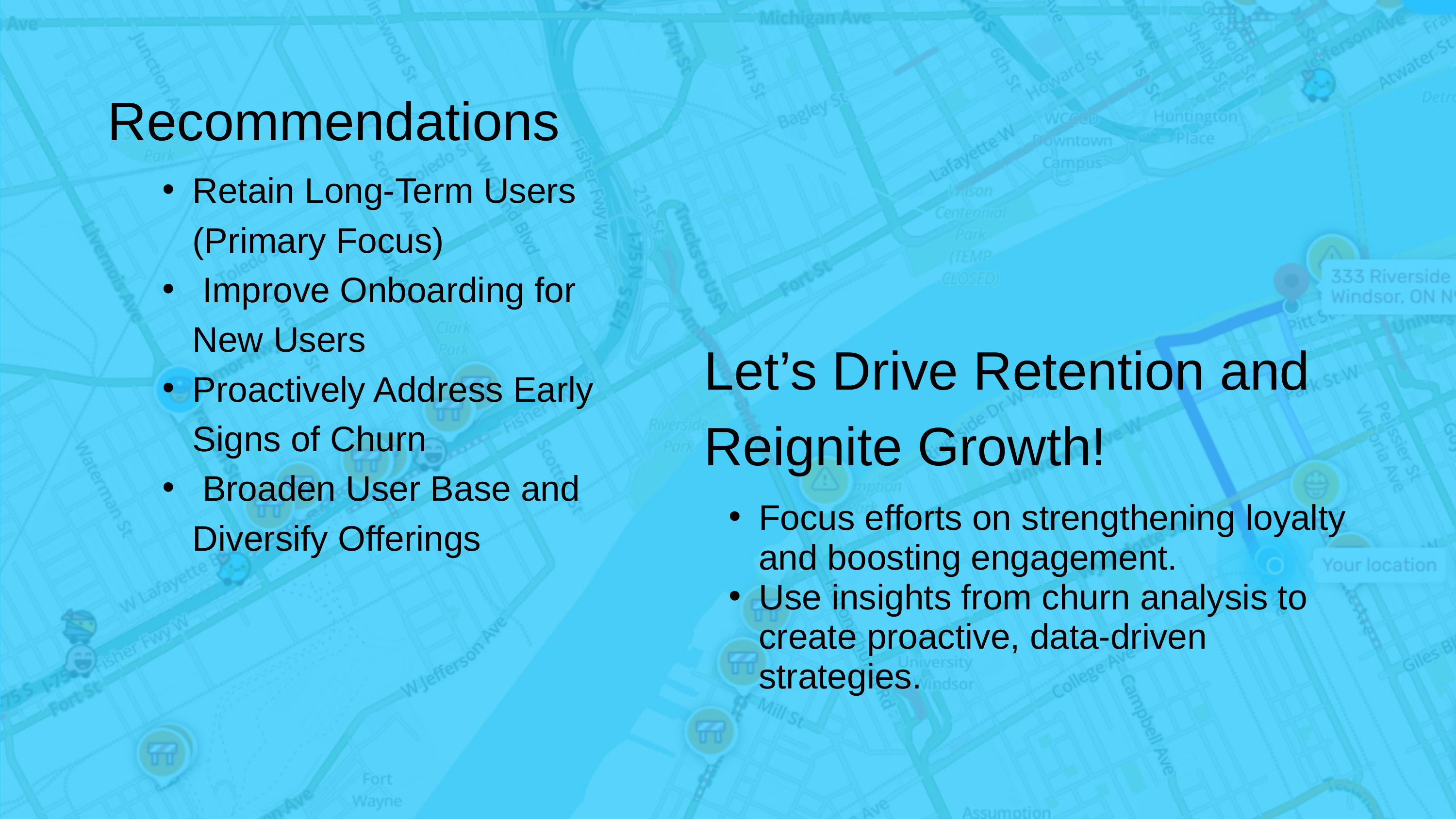

Recommendations
Retain Long-Term Users (Primary Focus)
 Improve Onboarding for New Users
Proactively Address Early Signs of Churn
 Broaden User Base and Diversify Offerings
Let’s Drive Retention and Reignite Growth!
Focus efforts on strengthening loyalty and boosting engagement.
Use insights from churn analysis to create proactive, data-driven strategies.